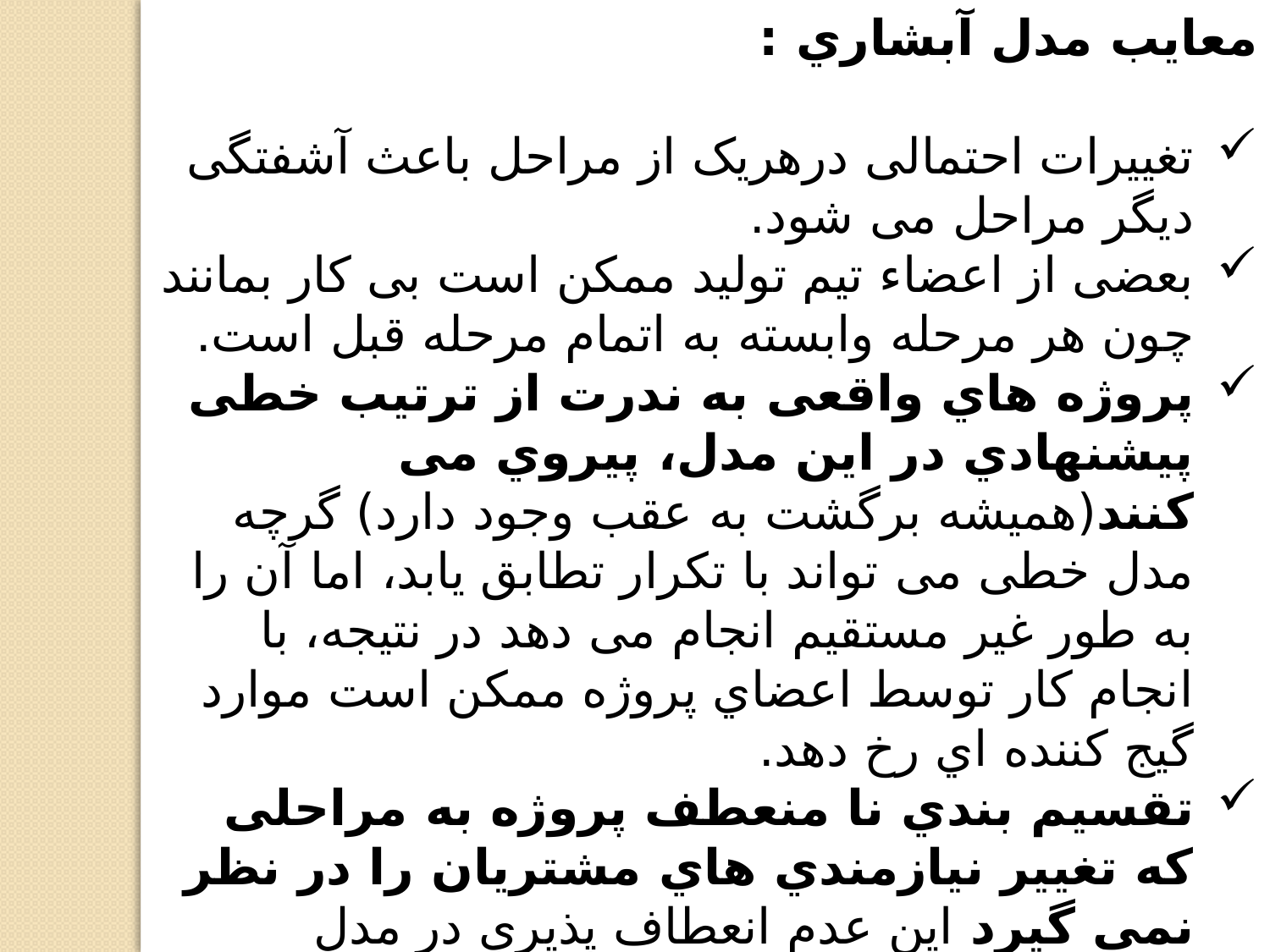

معایب مدل آبشاري :

تغییرات احتمالی درهریک از مراحل باعث آشفتگی دیگر مراحل می شود.
بعضی از اعضاء تیم تولید ممکن است بی کار بمانند چون هر مرحله وابسته به اتمام مرحله قبل است.
پروژه هاي واقعی به ندرت از ترتیب خطی پیشنهادي در این مدل، پیروي می کنند(همیشه برگشت به عقب وجود دارد) گرچه مدل خطی می تواند با تکرار تطابق یابد، اما آن را به طور غیر مستقیم انجام می دهد در نتیجه، با انجام کار توسط اعضاي پروژه ممکن است موارد گیج کننده اي رخ دهد.
تقسیم بندي نا منعطف پروژه به مراحلی که تغییر نیازمندي هاي مشتریان را در نظر نمی گیرد این عدم انعطاف پذیري در مدل آبشاري محض، دست مایه انتقاد، پشتیبانی کنندگان مدل هاي انعطاف پذیر است.